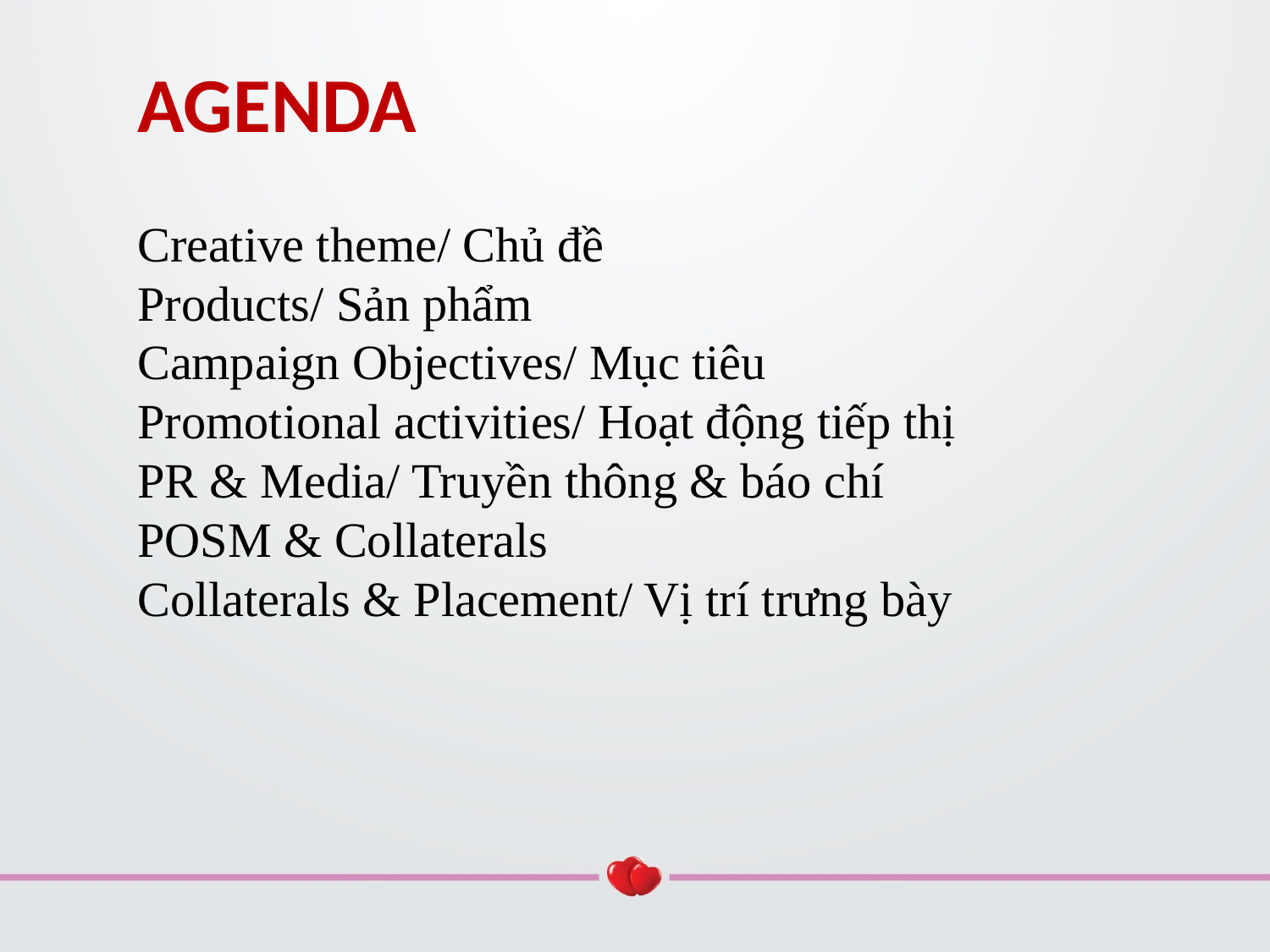

AGENDA
Creative theme/ Chủ đề
Products/ Sản phẩm
Campaign Objectives/ Mục tiêu
Promotional activities/ Hoạt động tiếp thị
PR & Media/ Truyền thông & báo chí
POSM & Collaterals
Collaterals & Placement/ Vị trí trưng bày